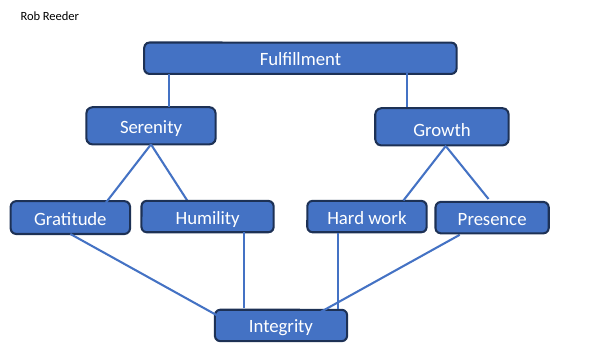

# Rob Reeder
Fulfillment
Serenity
Growth
Hard work
Humility
Gratitude
Presence
Integrity